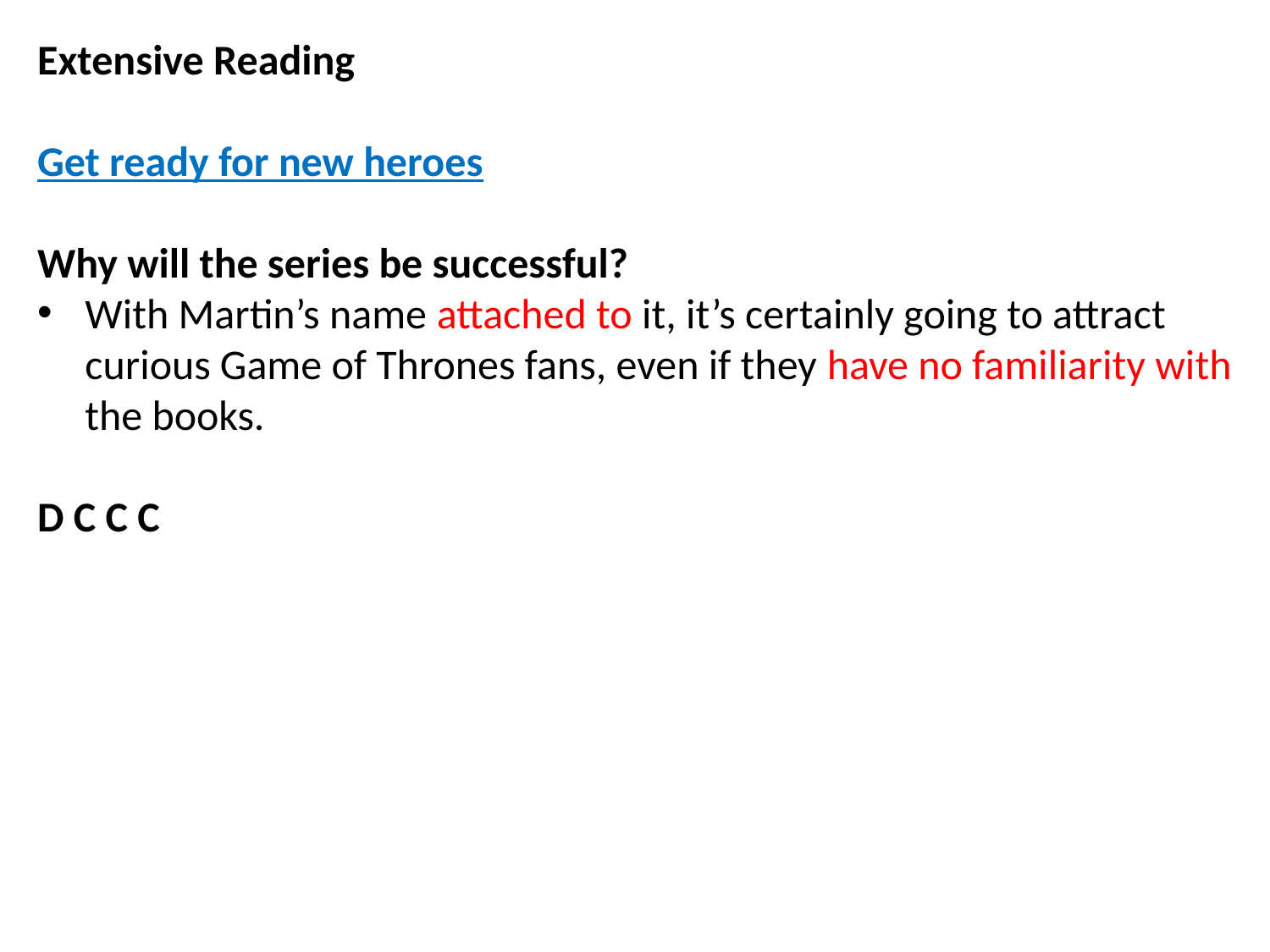

Extensive Reading

Get ready for new heroes

Why will the series be successful?
With Martin’s name attached to it, it’s certainly going to attract curious Game of Thrones fans, even if they have no familiarity with the books.

D C C C